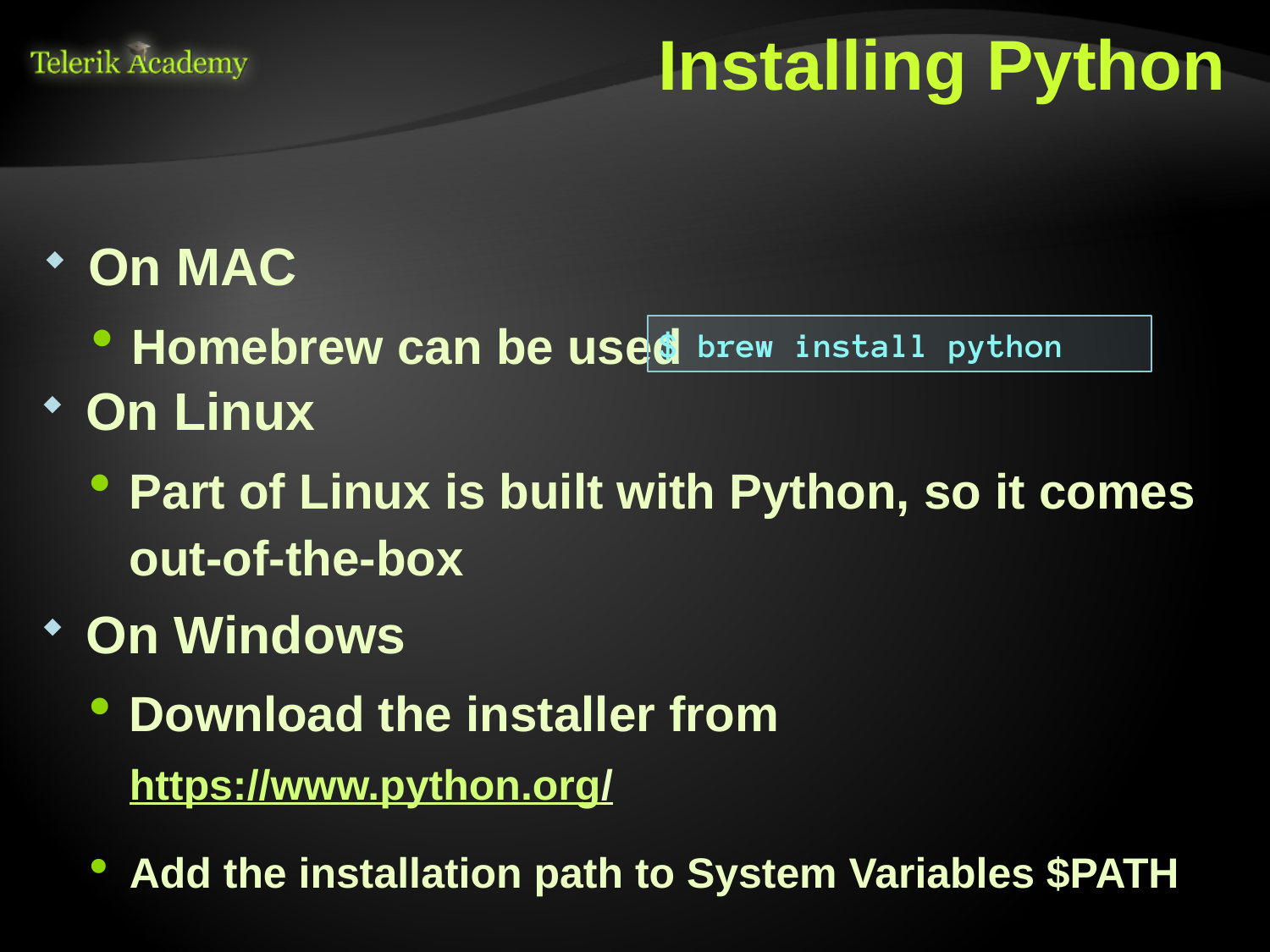

# Installing Python
On MAC
Homebrew can be used
$ brew install python
On Linux
Part of Linux is built with Python, so it comes out-of-the-box
On Windows
Download the installer from https://www.python.org/
Add the installation path to System Variables $PATH